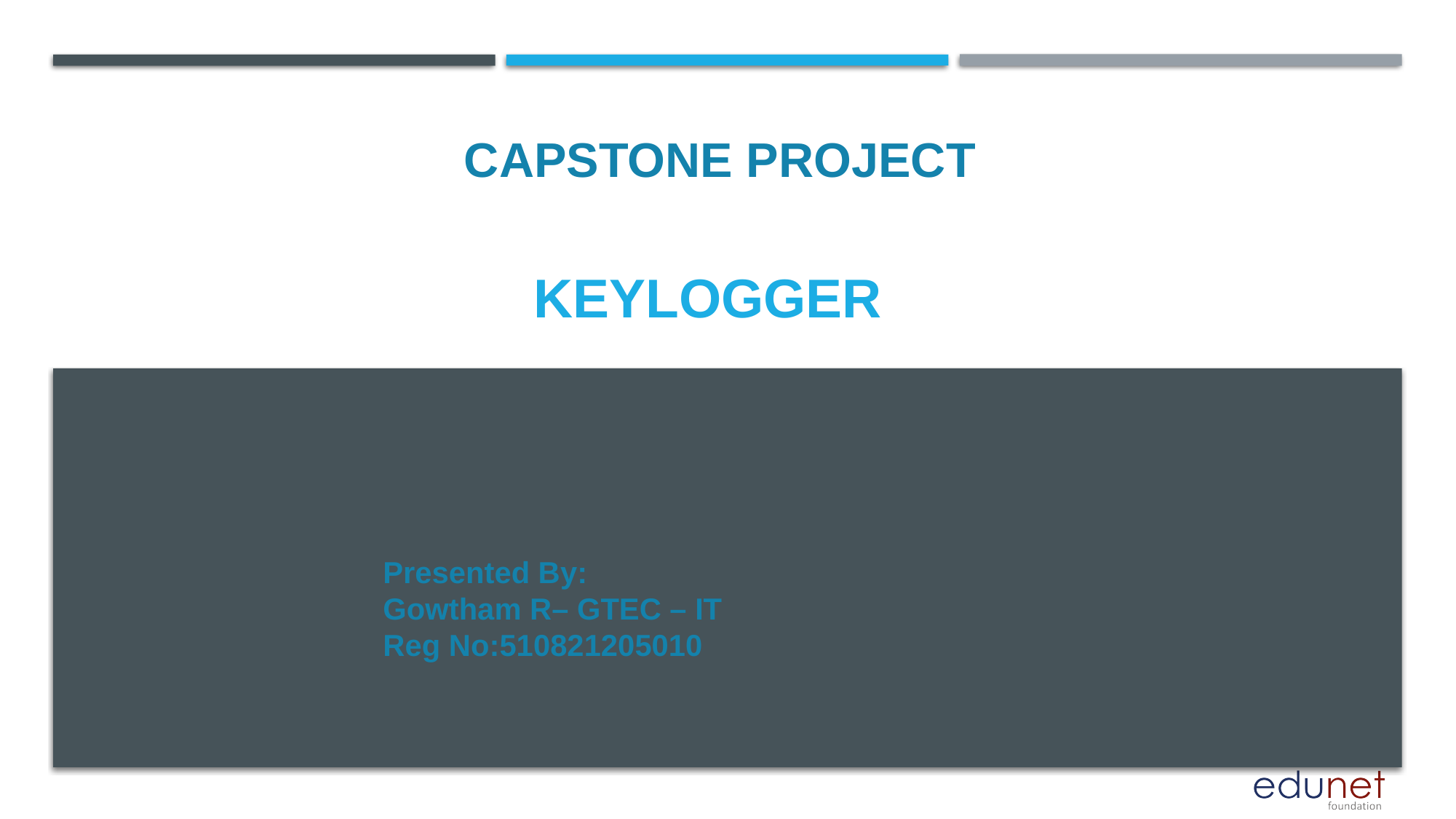

CAPSTONE PROJECT
# KEYLOGGER
Presented By:
Gowtham R– GTEC – IT
Reg No:510821205010